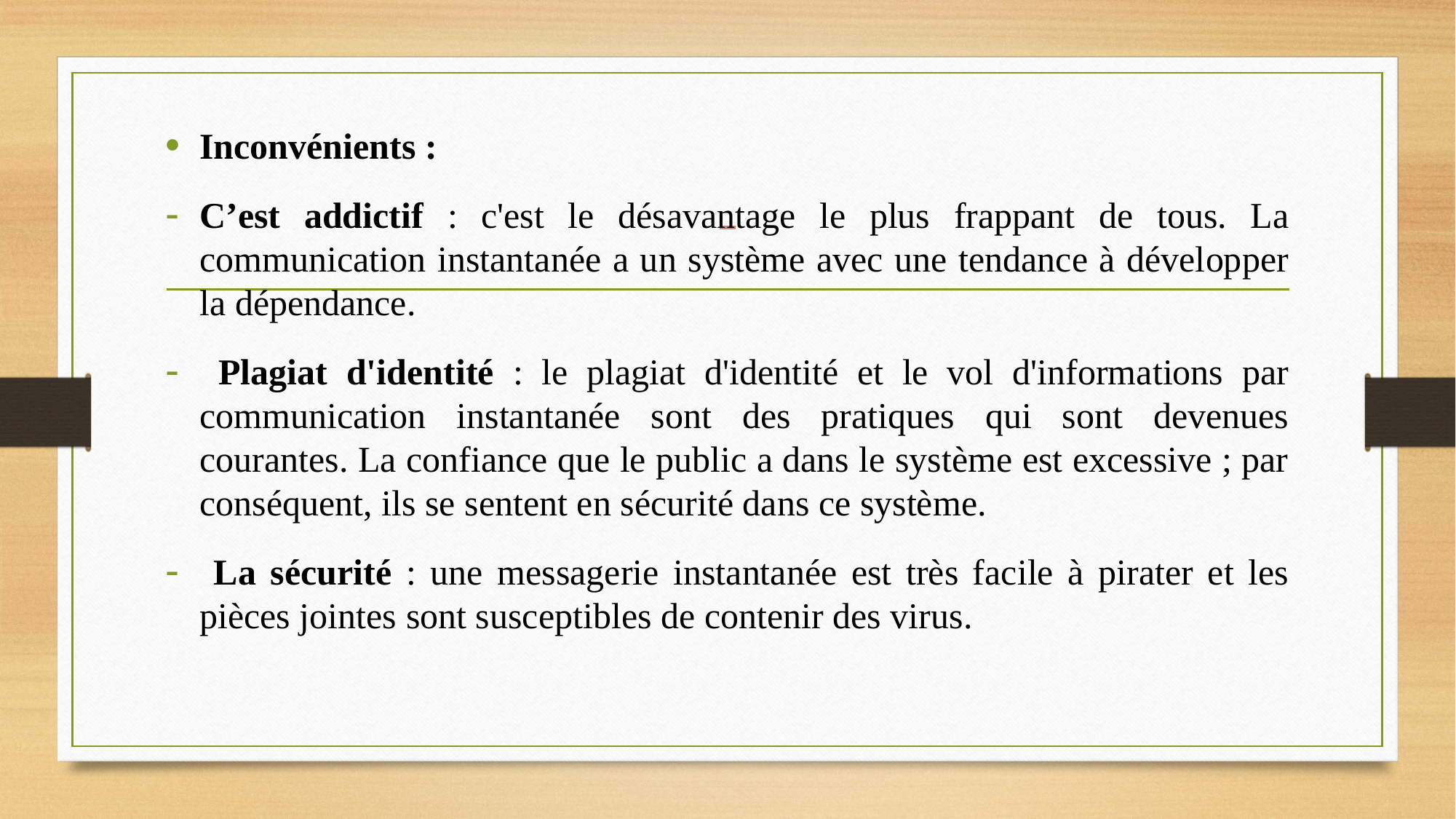

Inconvénients :
C’est addictif : c'est le désavantage le plus frappant de tous. La communication instantanée a un système avec une tendance à développer la dépendance.
 Plagiat d'identité : le plagiat d'identité et le vol d'informations par communication instantanée sont des pratiques qui sont devenues courantes. La confiance que le public a dans le système est excessive ; par conséquent, ils se sentent en sécurité dans ce système.
 La sécurité : une messagerie instantanée est très facile à pirater et les pièces jointes sont susceptibles de contenir des virus.
#